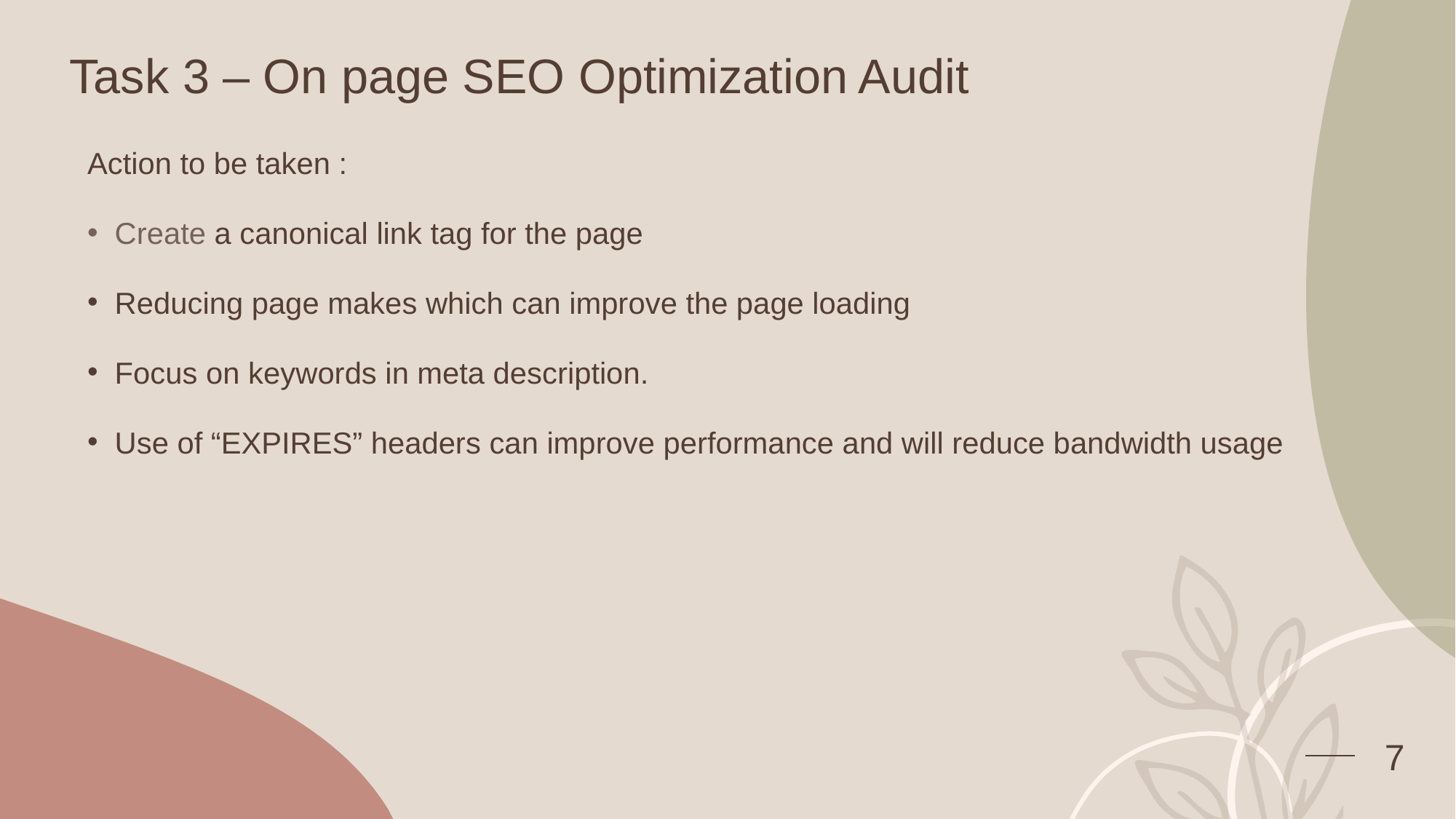

# Task 3 – On page SEO Optimization Audit
Action to be taken :
Create a canonical link tag for the page
Reducing page makes which can improve the page loading
Focus on keywords in meta description.
Use of “EXPIRES” headers can improve performance and will reduce bandwidth usage
7